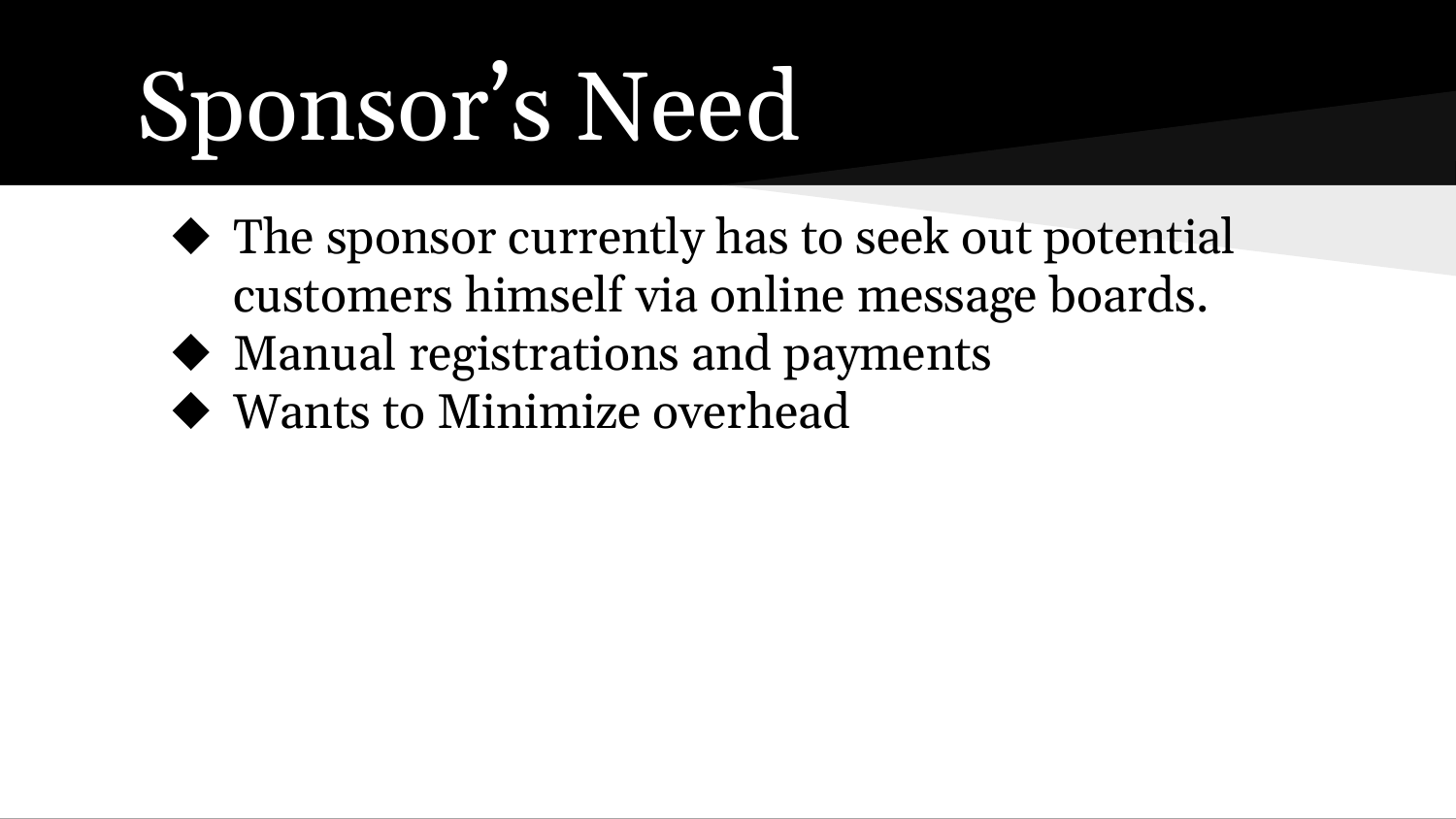

# Sponsor’s Need
The sponsor currently has to seek out potential customers himself via online message boards.
Manual registrations and payments
Wants to Minimize overhead